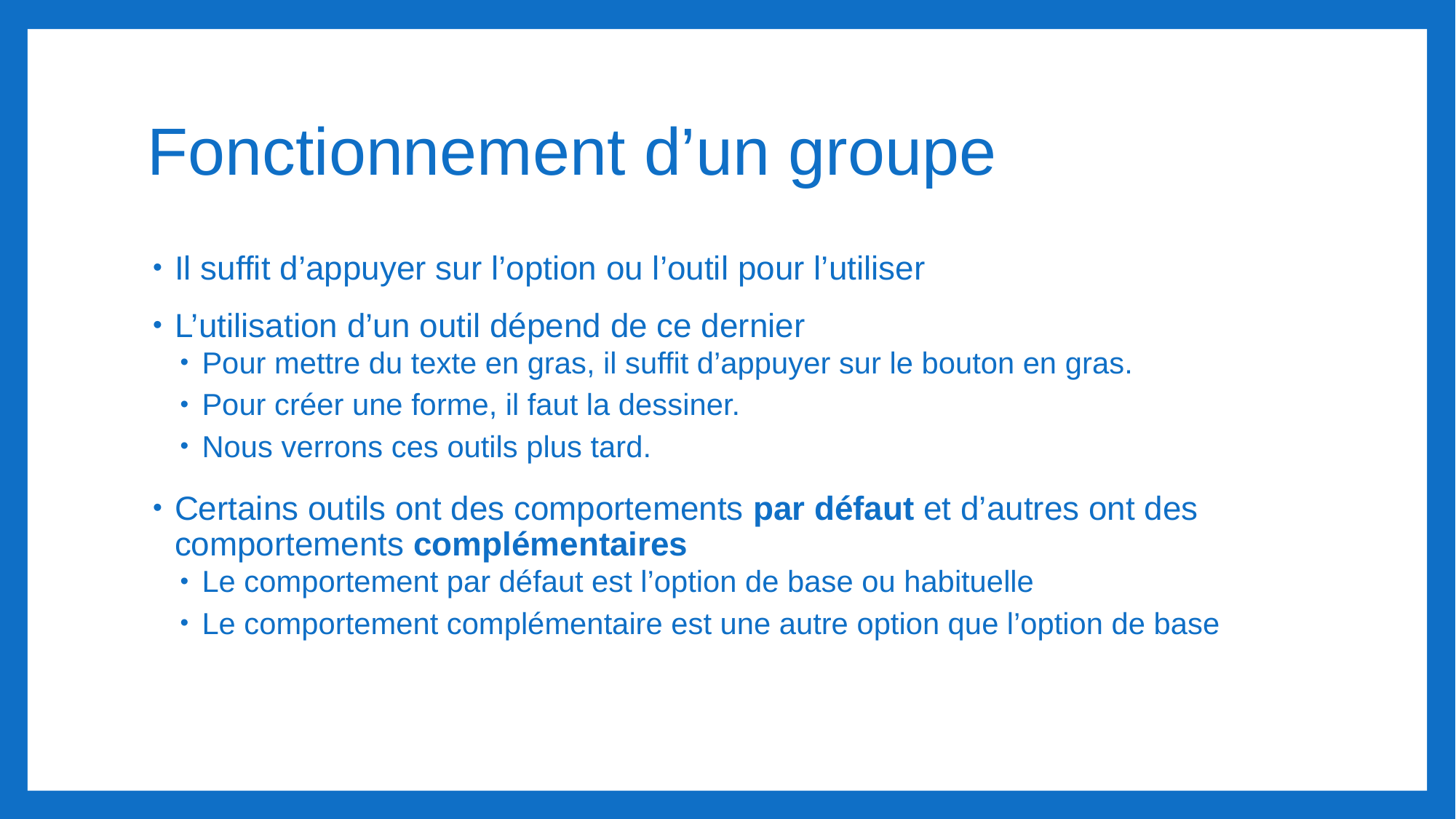

# Fonctionnement d’un groupe
Il suffit d’appuyer sur l’option ou l’outil pour l’utiliser
L’utilisation d’un outil dépend de ce dernier
Pour mettre du texte en gras, il suffit d’appuyer sur le bouton en gras.
Pour créer une forme, il faut la dessiner.
Nous verrons ces outils plus tard.
Certains outils ont des comportements par défaut et d’autres ont des comportements complémentaires
Le comportement par défaut est l’option de base ou habituelle
Le comportement complémentaire est une autre option que l’option de base